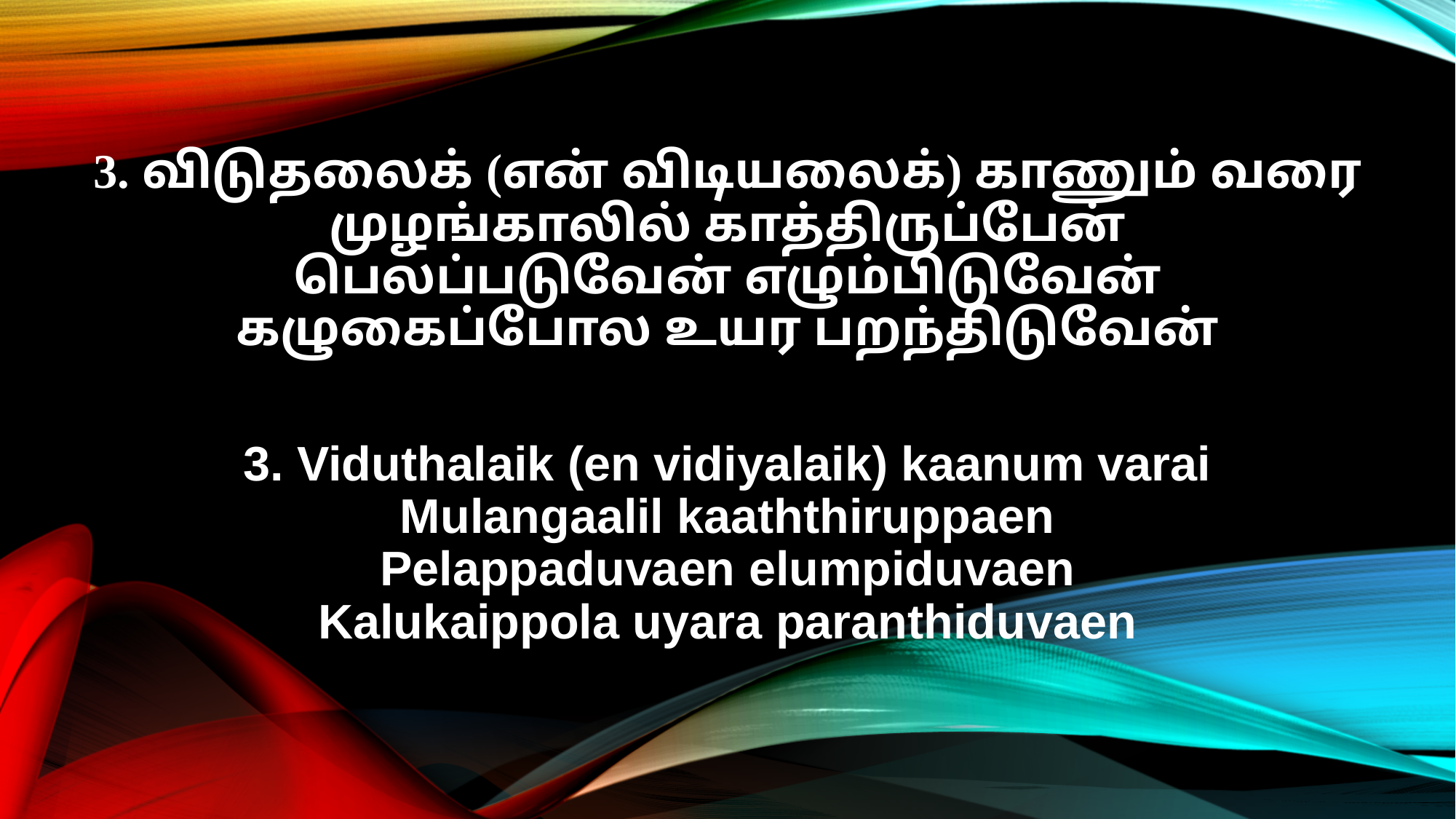

3. விடுதலைக் (என் விடியலைக்) காணும் வரை
முழங்காலில் காத்திருப்பேன்
பெலப்படுவேன் எழும்பிடுவேன்
கழுகைப்போல உயர பறந்திடுவேன்

3. Viduthalaik (en vidiyalaik) kaanum varai
Mulangaalil kaaththiruppaen
Pelappaduvaen elumpiduvaen
Kalukaippola uyara paranthiduvaen